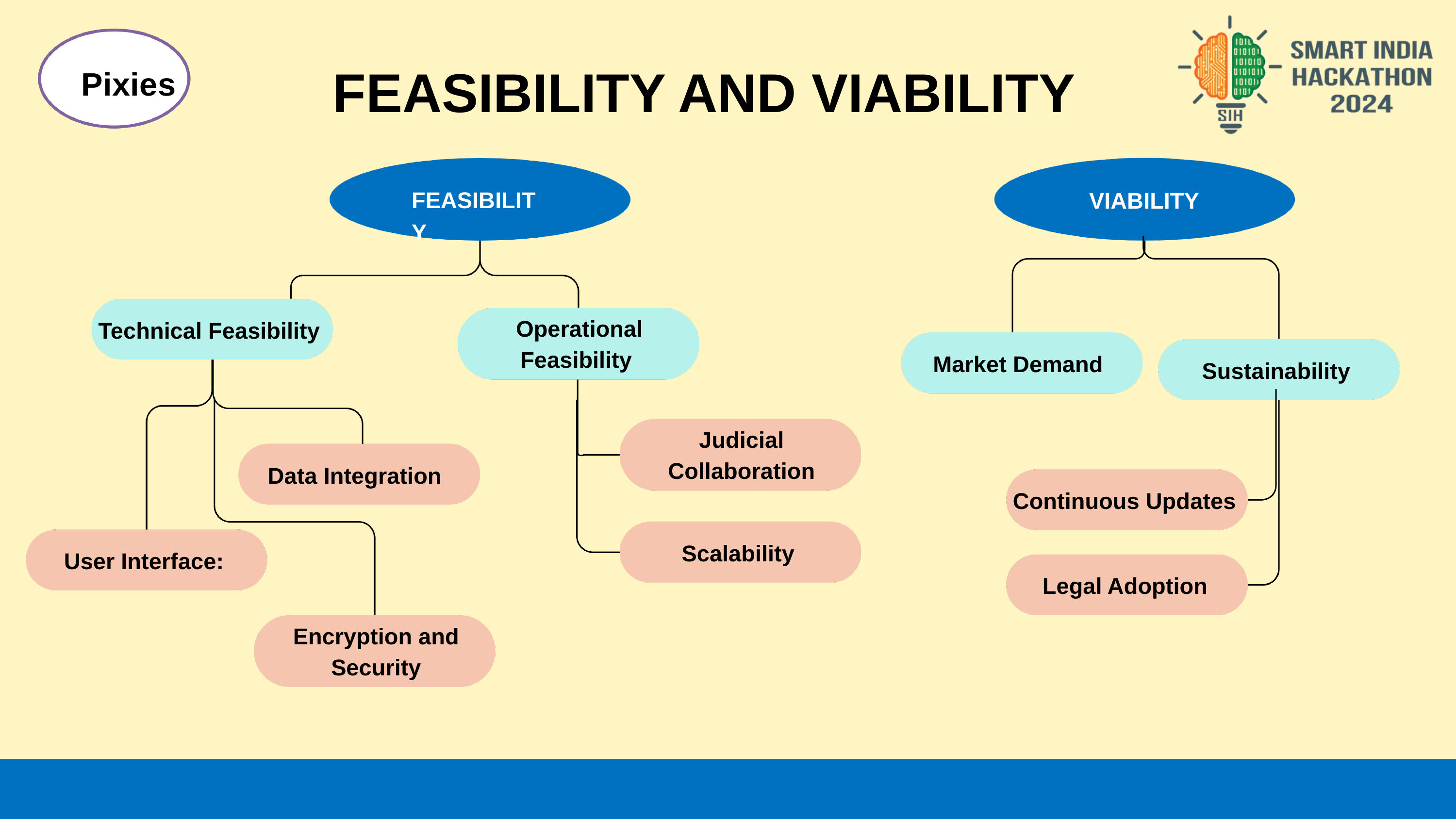

FEASIBILITY AND VIABILITY
Pixies

FEASIBILITY
VIABILITY
Operational Feasibility
Technical Feasibility
Market Demand
Sustainability
Judicial Collaboration
Data Integration
Continuous Updates
Scalability
User Interface:
Legal Adoption
Encryption and Security